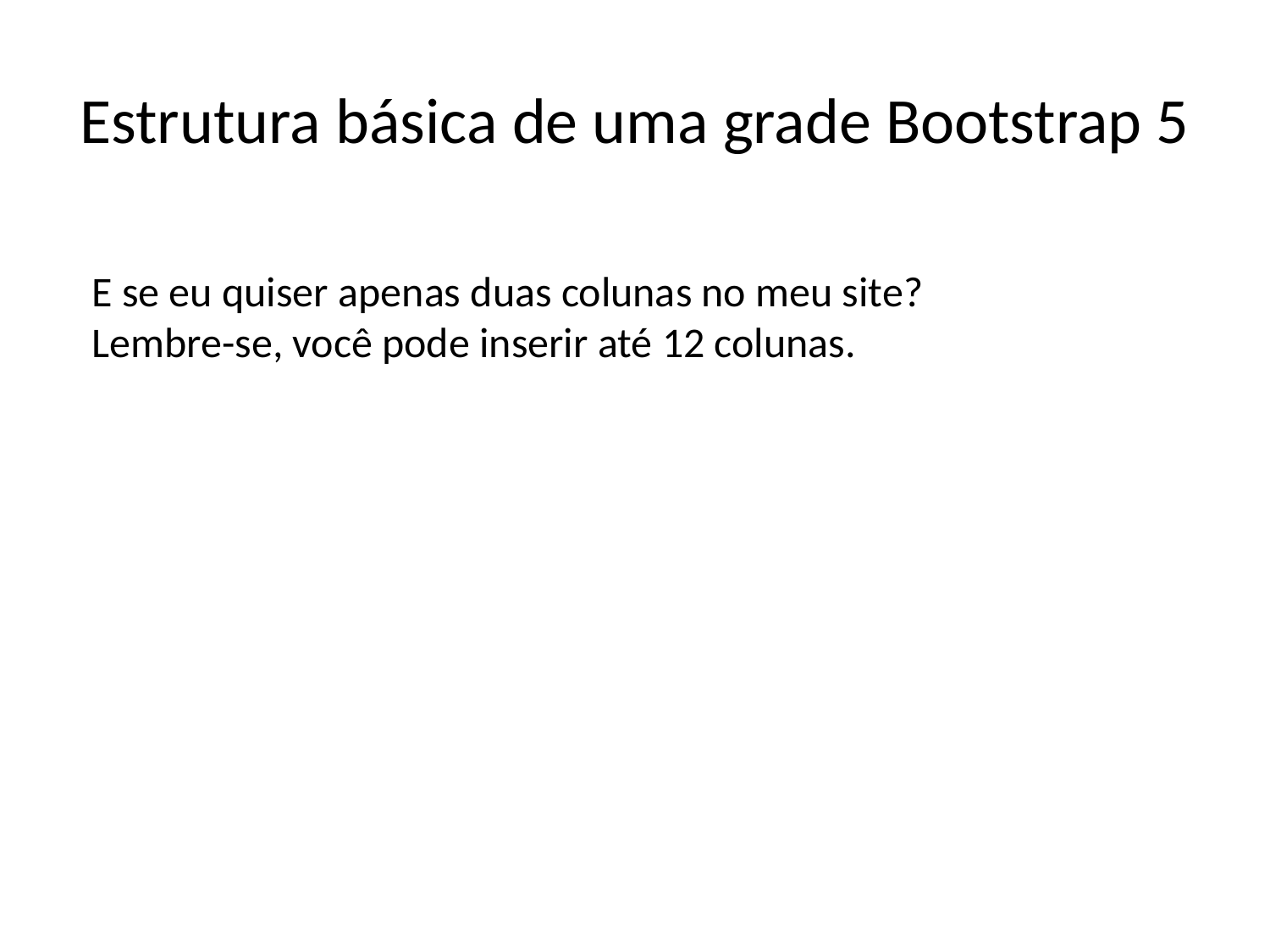

# Estrutura básica de uma grade Bootstrap 5

E se eu quiser apenas duas colunas no meu site?
Lembre-se, você pode inserir até 12 colunas.